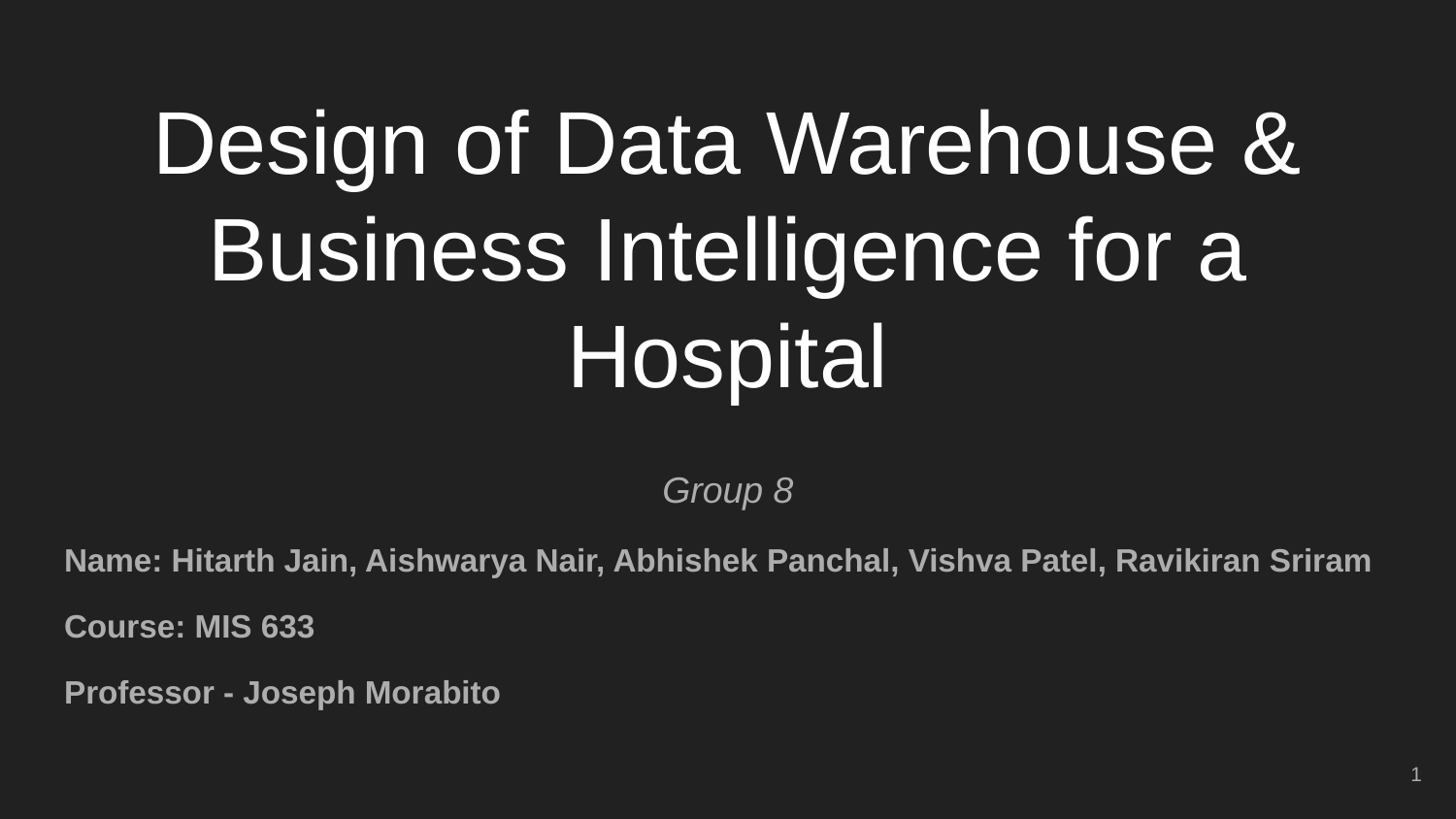

# Design of Data Warehouse & Business Intelligence for a Hospital
Group 8
Name: Hitarth Jain, Aishwarya Nair, Abhishek Panchal, Vishva Patel, Ravikiran Sriram
Course: MIS 633
Professor - Joseph Morabito
1